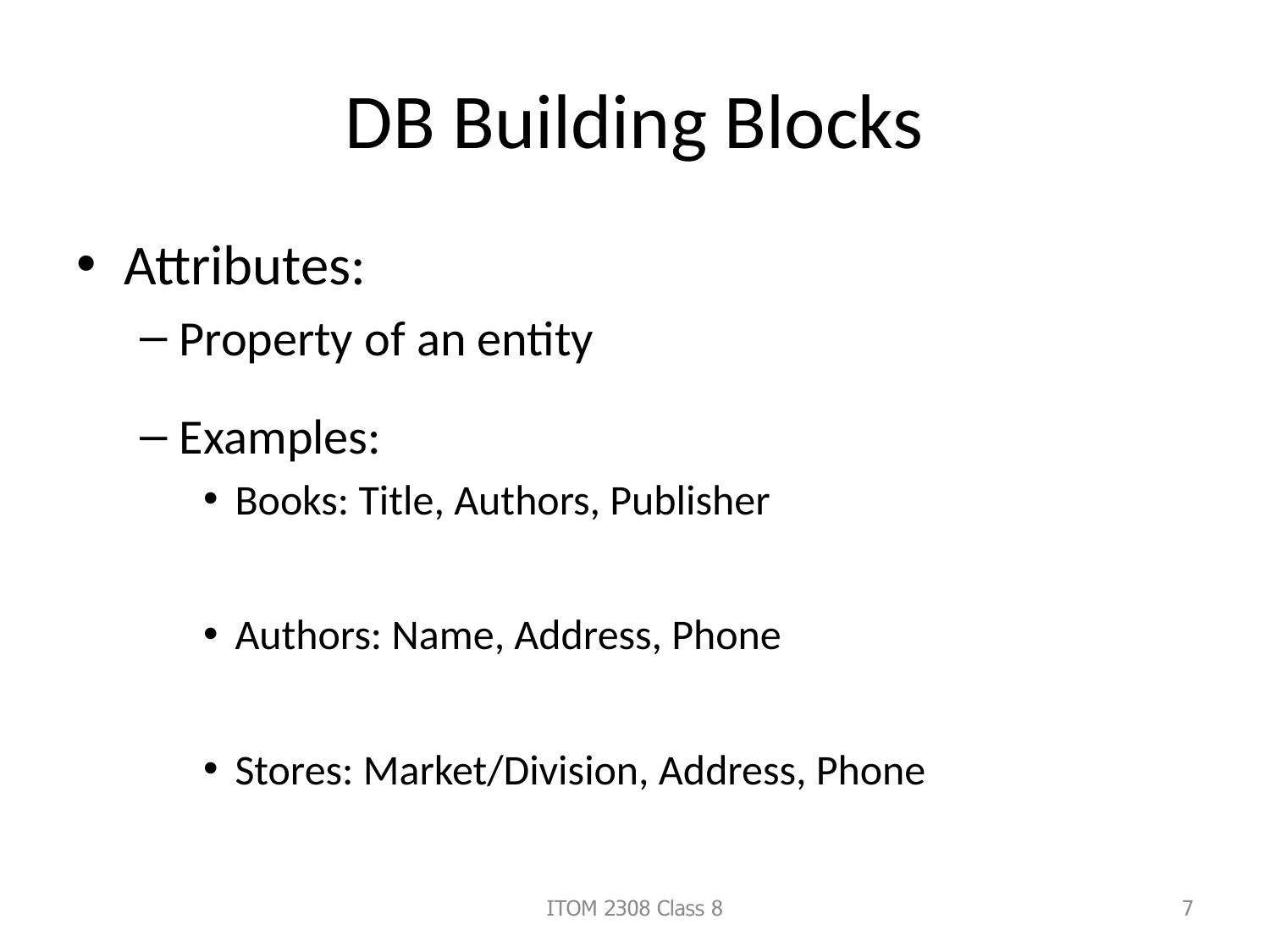

# DB Building Blocks
Attributes:
Property of an entity

Examples:
Books: Title, Authors, Publisher

Authors: Name, Address, Phone

Stores: Market/Division, Address, Phone
ITOM 2308 Class 8
7